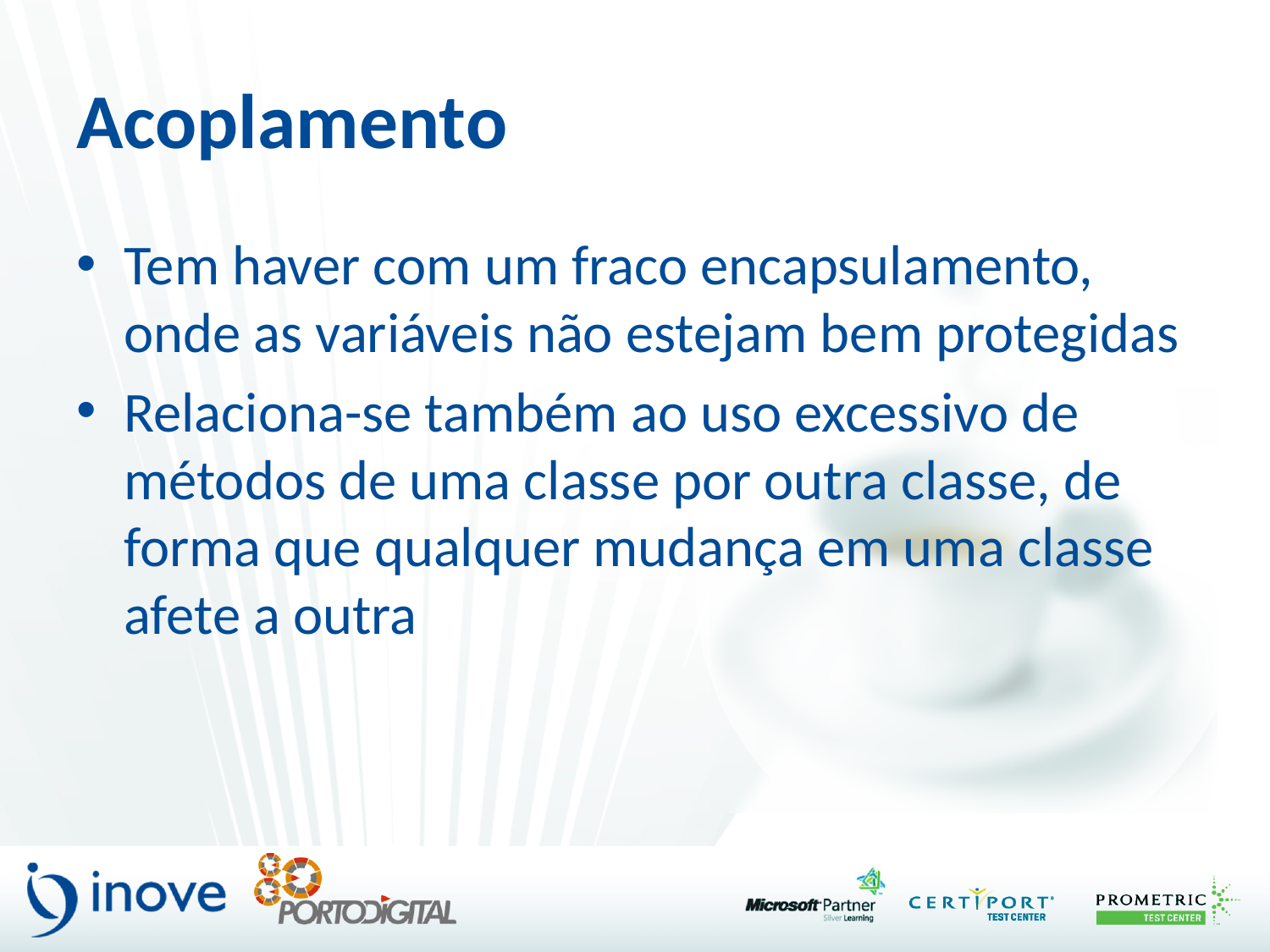

# Acoplamento
Tem haver com um fraco encapsulamento, onde as variáveis não estejam bem protegidas
Relaciona-se também ao uso excessivo de métodos de uma classe por outra classe, de forma que qualquer mudança em uma classe afete a outra